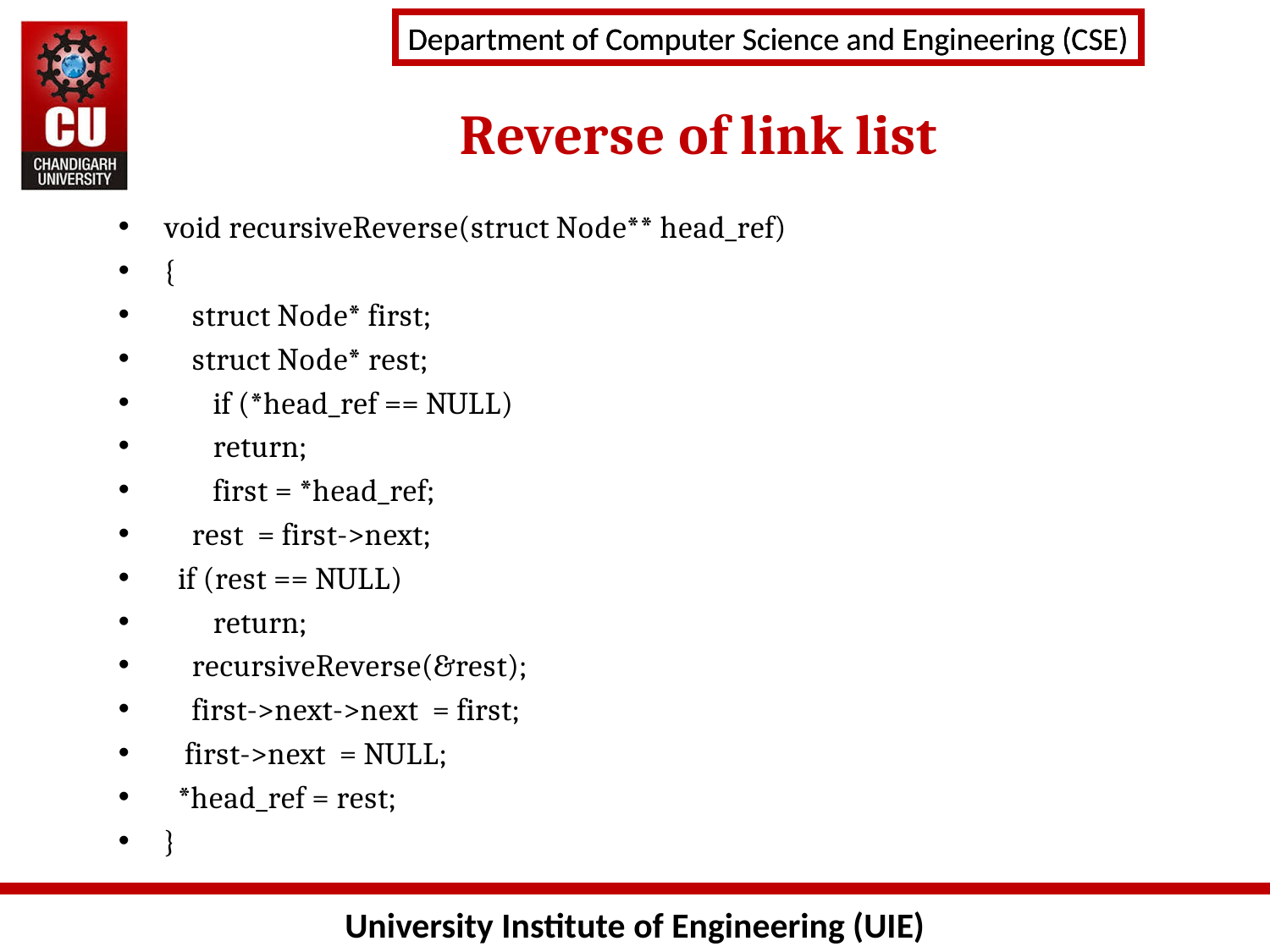

Reverse of link list
void recursiveReverse(struct Node** head_ref)
{
    struct Node* first;
    struct Node* rest;
       if (*head_ref == NULL)
       return;
       first = *head_ref;
    rest  = first->next;
  if (rest == NULL)
       return;
    recursiveReverse(&rest);
    first->next->next  = first;
   first->next  = NULL;
  *head_ref = rest;
}